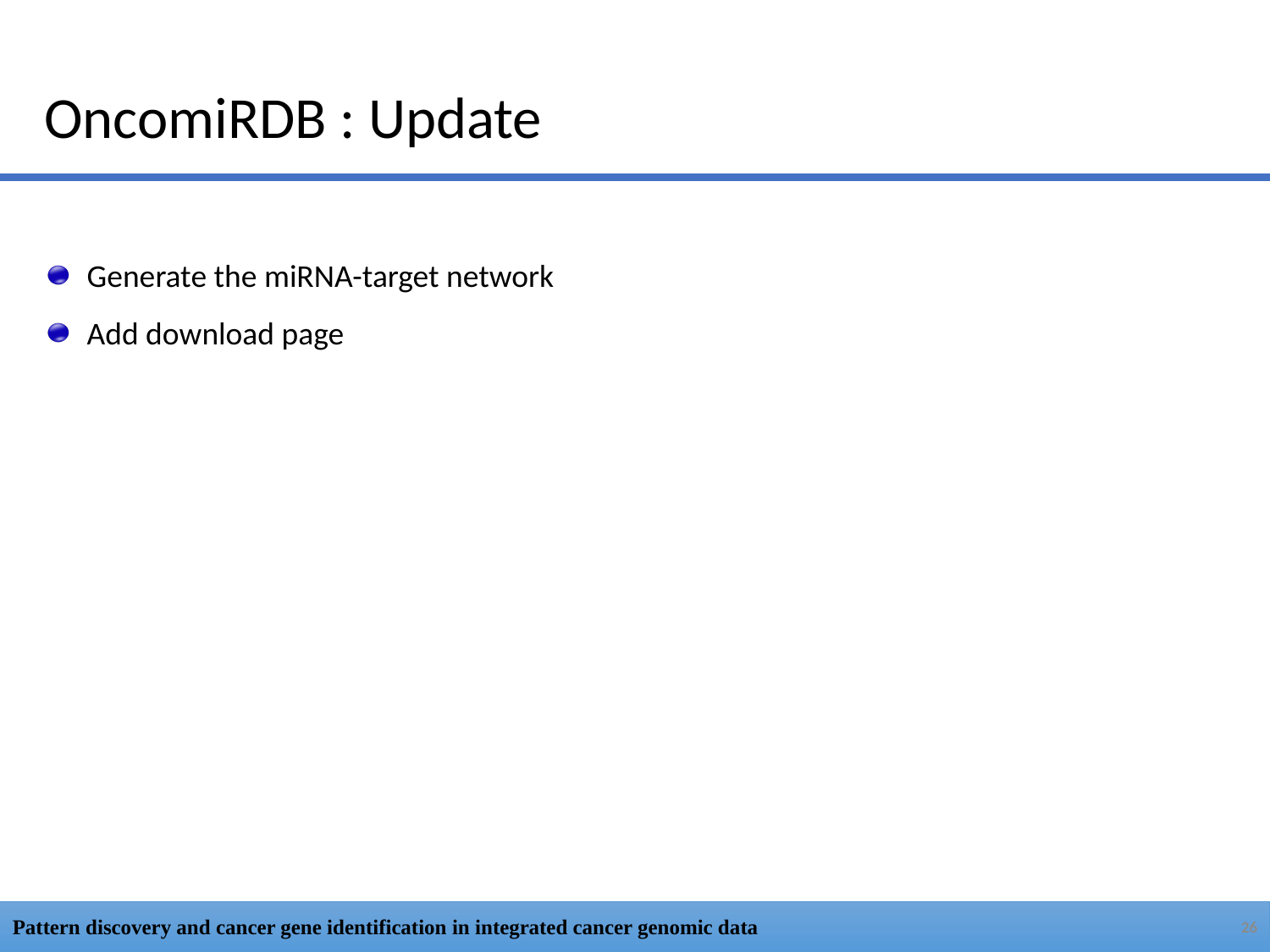

# OncomiRDB : Update
Generate the miRNA-target network
Add download page
26